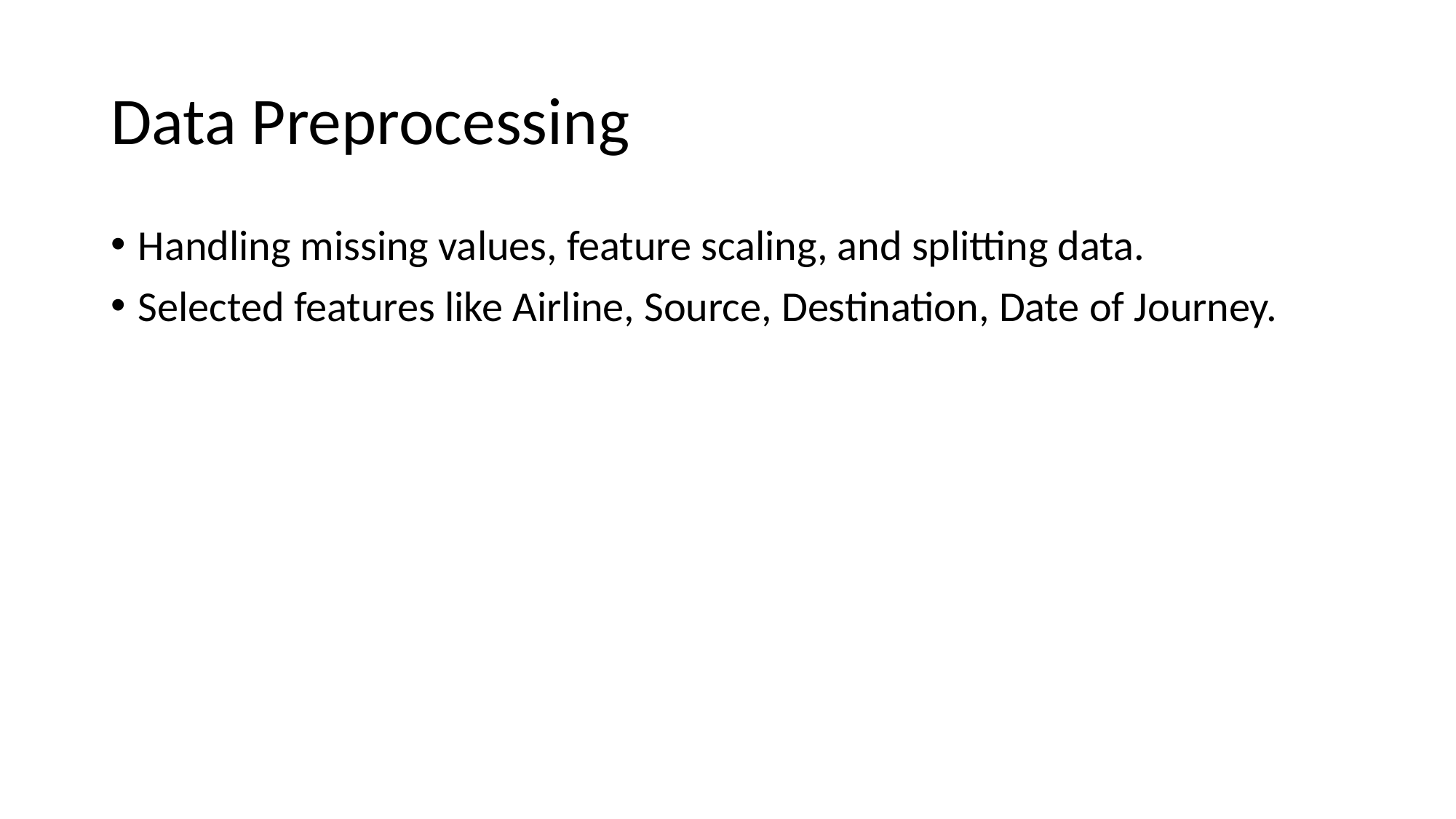

# Data Preprocessing
Handling missing values, feature scaling, and splitting data.
Selected features like Airline, Source, Destination, Date of Journey.